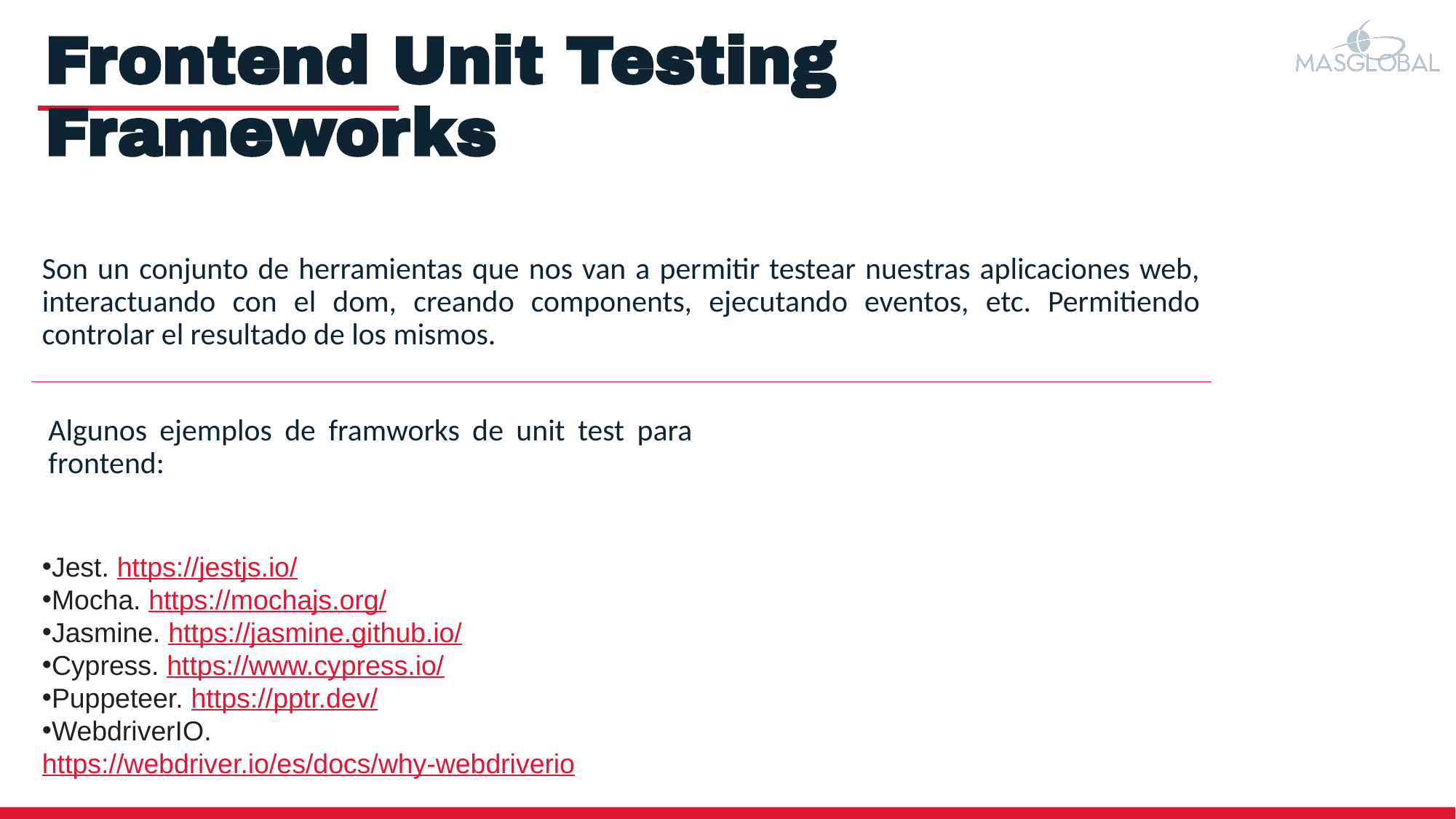

Frontend Unit Testing Frameworks
Son un conjunto de herramientas que nos van a permitir testear nuestras aplicaciones web, interactuando con el dom, creando components, ejecutando eventos, etc. Permitiendo controlar el resultado de los mismos.
Algunos ejemplos de framworks de unit test para frontend:
Jest. https://jestjs.io/
Mocha. https://mochajs.org/
Jasmine. https://jasmine.github.io/
Cypress. https://www.cypress.io/
Puppeteer. https://pptr.dev/
WebdriverIO. https://webdriver.io/es/docs/why-webdriverio